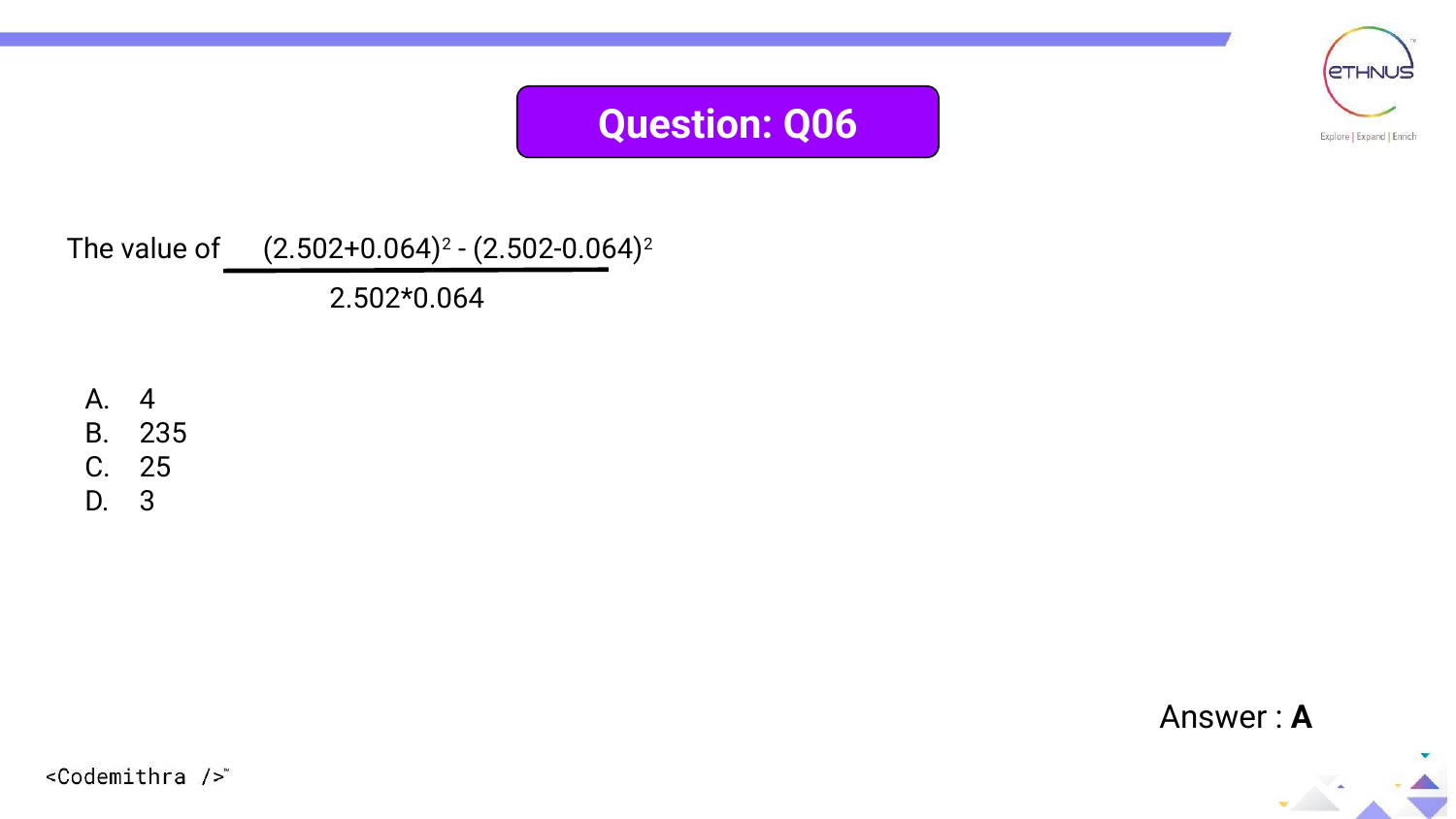

Question: Q06
The value of      (2.502+0.064)2 - (2.502-0.064)2
                           2.502*0.064

4
235
25
3
Answer : A